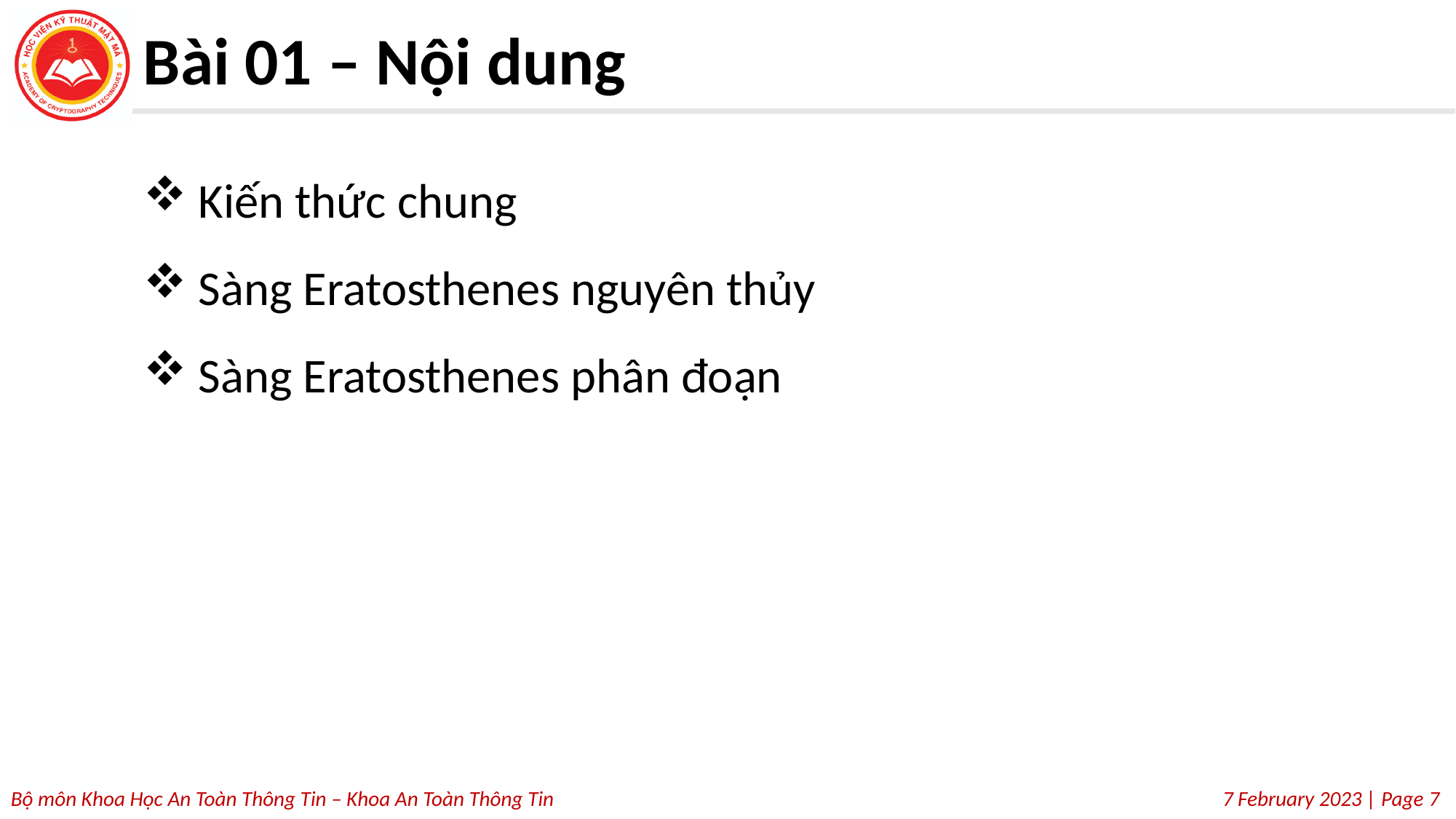

# Bài 01 – Nội dung
Kiến thức chung
Sàng Eratosthenes nguyên thủy
Sàng Eratosthenes phân đoạn